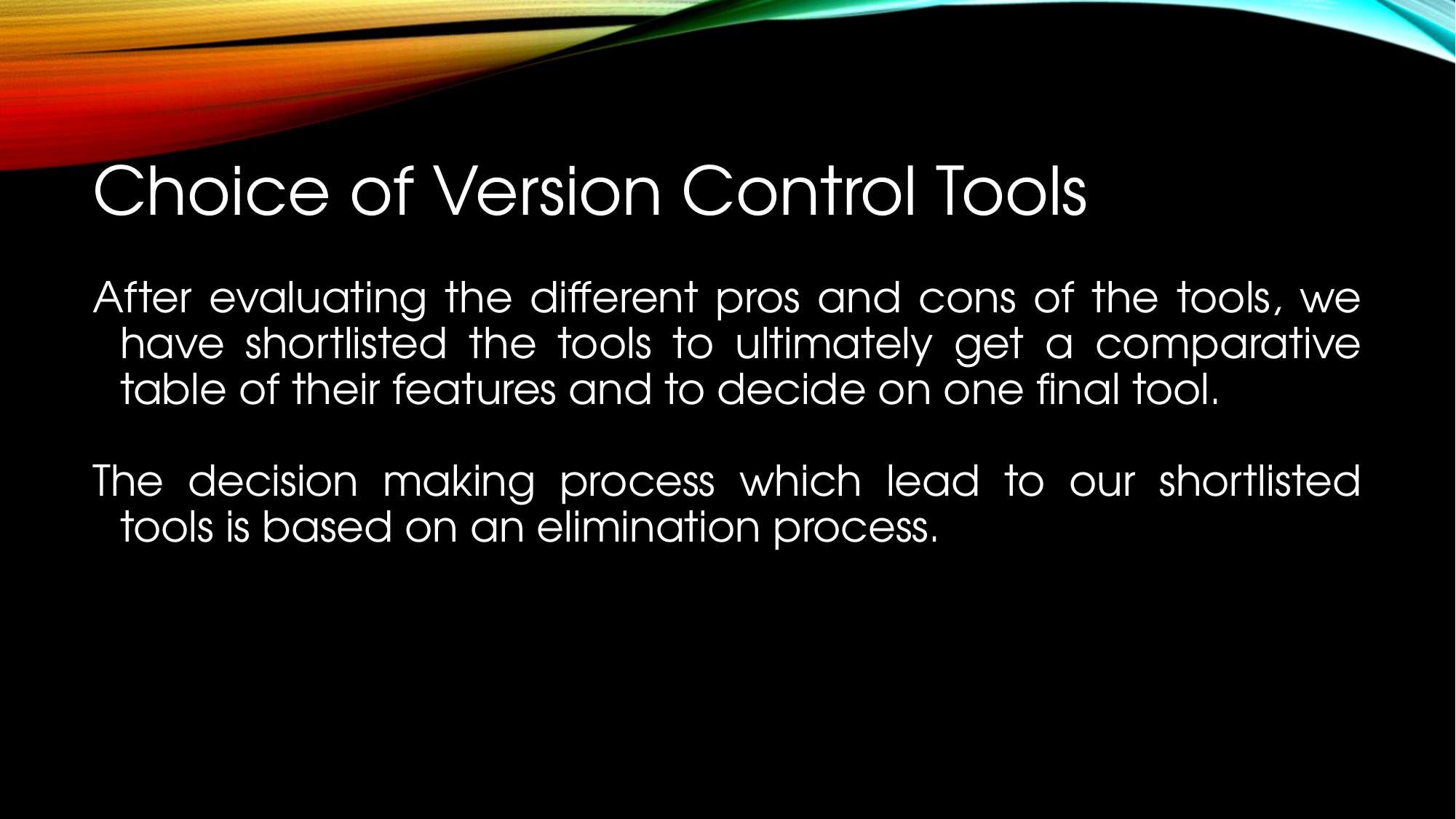

# Choice of Version Control Tools
After evaluating the different pros and cons of the tools, we have shortlisted the tools to ultimately get a comparative table of their features and to decide on one final tool.

The decision making process which lead to our shortlisted tools is based on an elimination process.